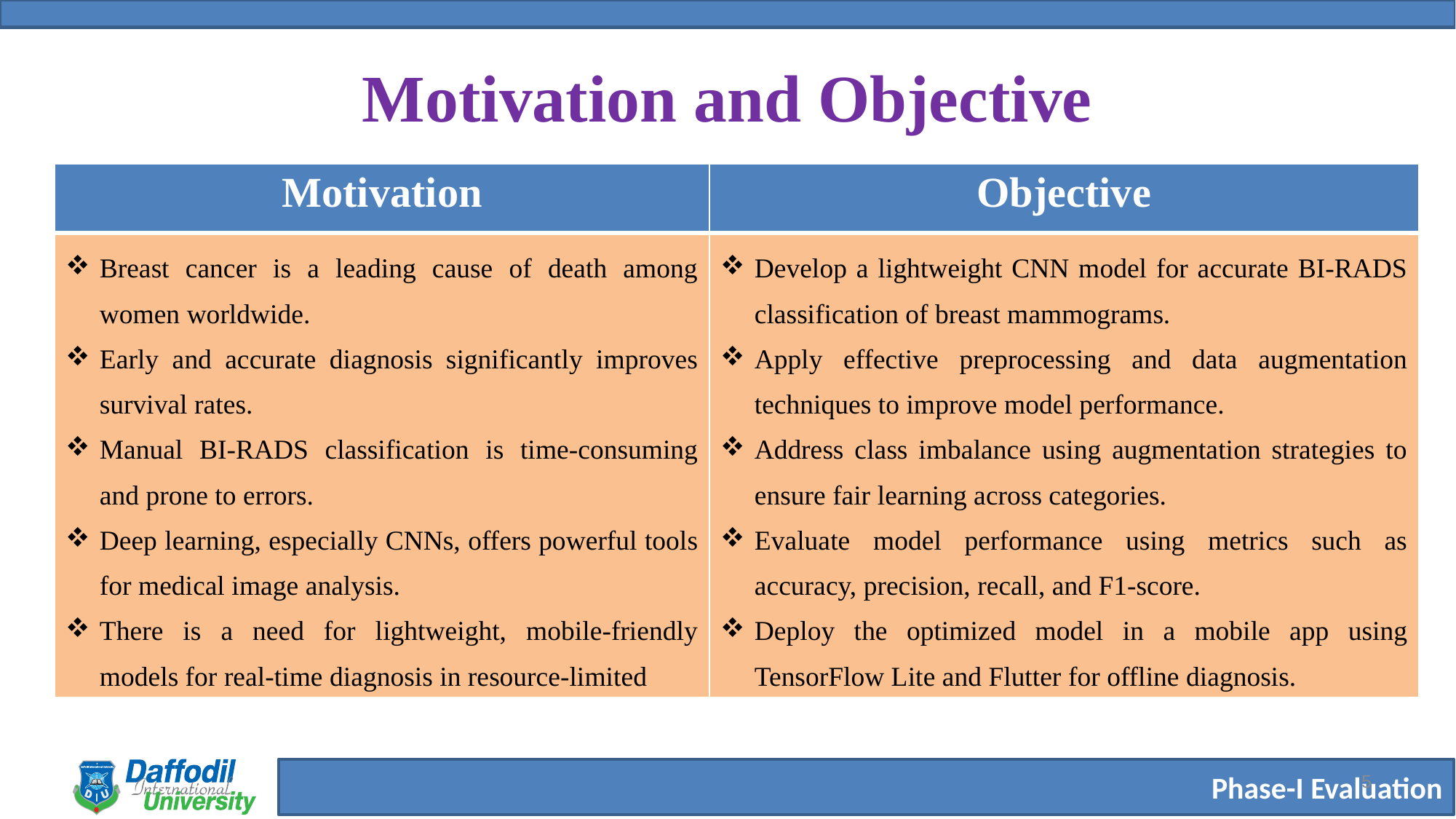

# Motivation and Objective
| Motivation | Objective |
| --- | --- |
| Breast cancer is a leading cause of death among women worldwide. Early and accurate diagnosis significantly improves survival rates. Manual BI-RADS classification is time-consuming and prone to errors. Deep learning, especially CNNs, offers powerful tools for medical image analysis. There is a need for lightweight, mobile-friendly models for real-time diagnosis in resource-limited | Develop a lightweight CNN model for accurate BI-RADS classification of breast mammograms. Apply effective preprocessing and data augmentation techniques to improve model performance. Address class imbalance using augmentation strategies to ensure fair learning across categories. Evaluate model performance using metrics such as accuracy, precision, recall, and F1-score. Deploy the optimized model in a mobile app using TensorFlow Lite and Flutter for offline diagnosis. |
5